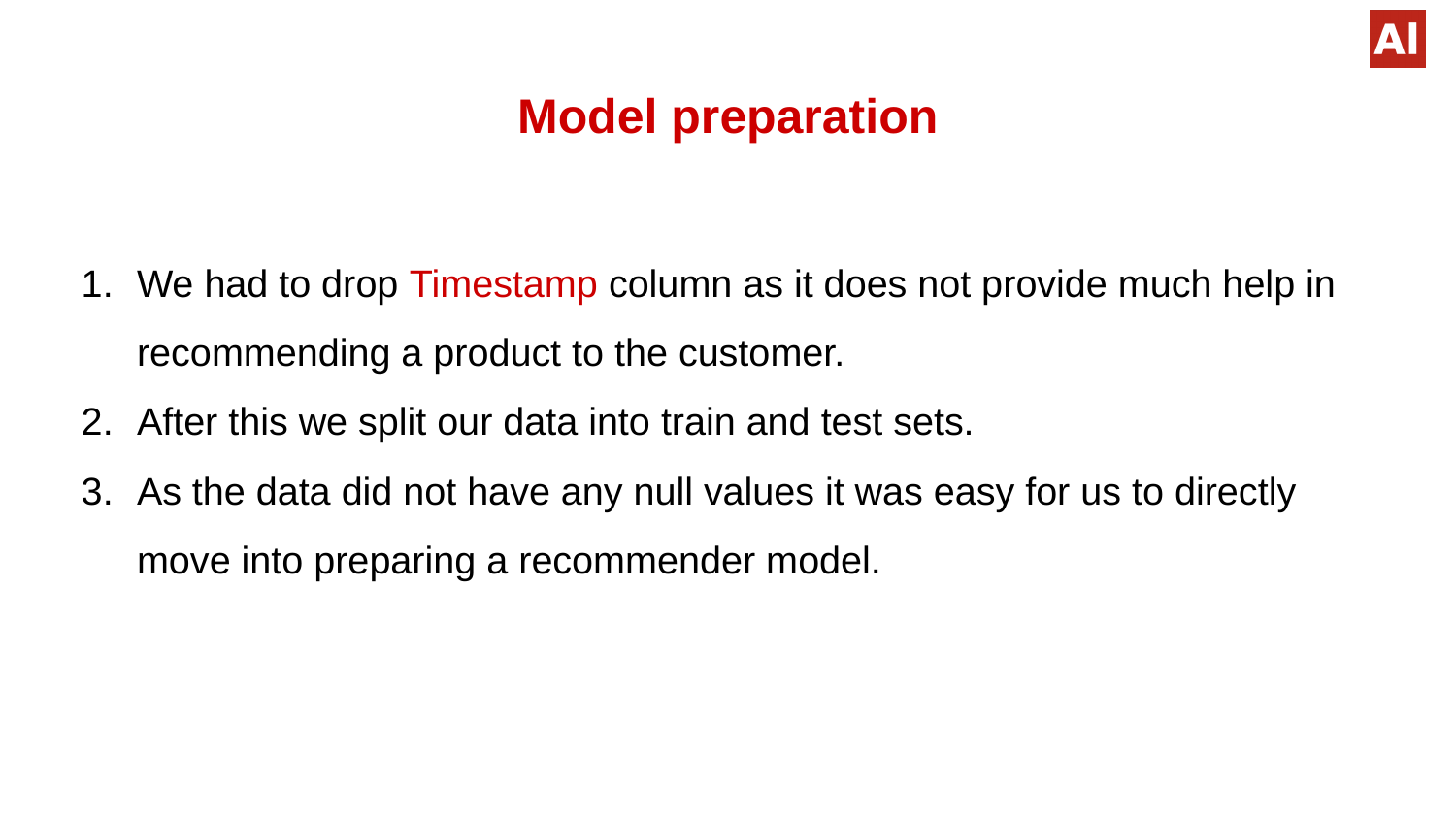

# Model preparation
We had to drop Timestamp column as it does not provide much help in recommending a product to the customer.
After this we split our data into train and test sets.
As the data did not have any null values it was easy for us to directly move into preparing a recommender model.